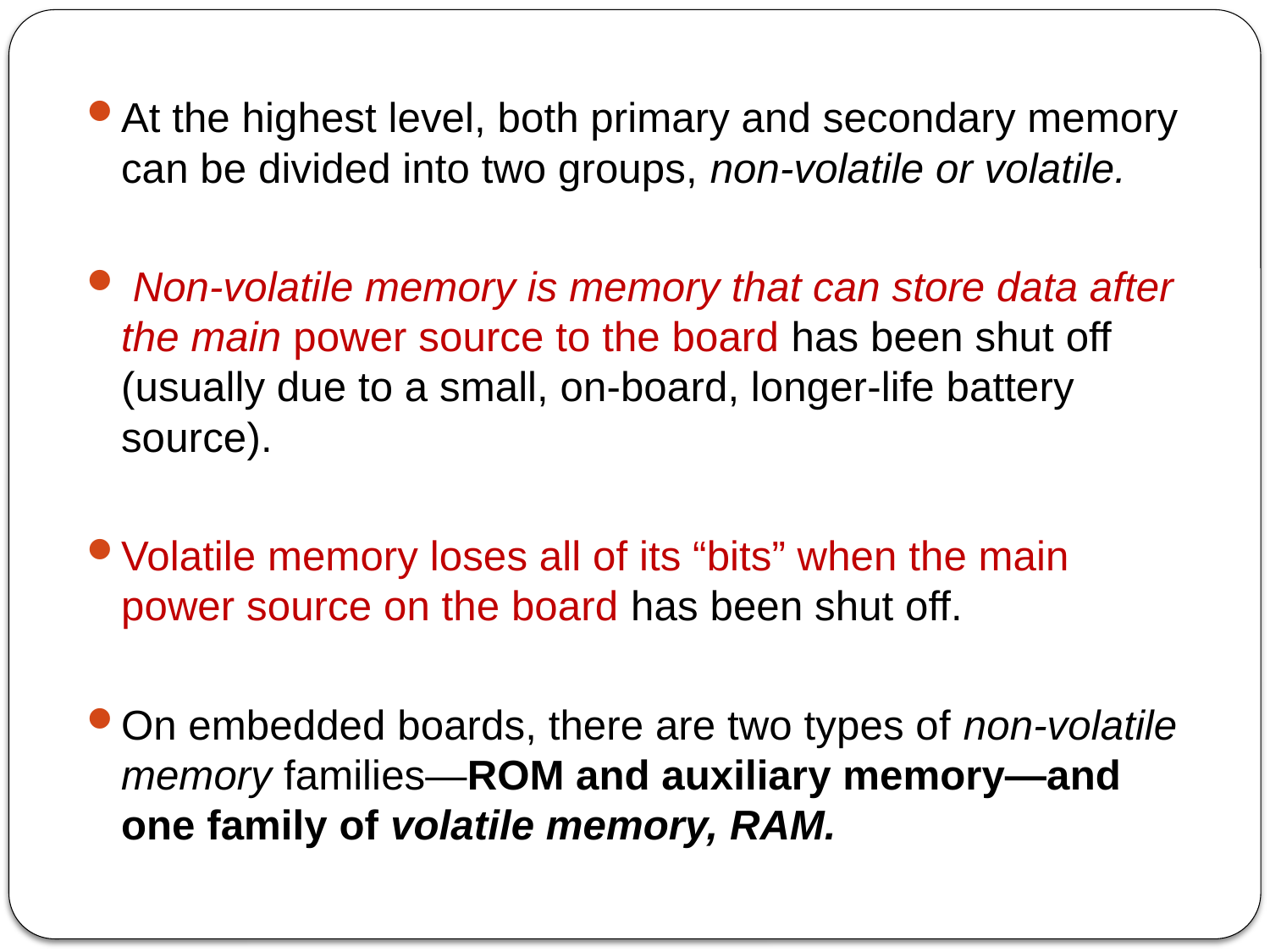

At the highest level, both primary and secondary memory can be divided into two groups, non-volatile or volatile.

 Non-volatile memory is memory that can store data after the main power source to the board has been shut off (usually due to a small, on-board, longer-life battery source).

Volatile memory loses all of its “bits” when the main power source on the board has been shut off.

On embedded boards, there are two types of non-volatile memory families—ROM and auxiliary memory—and one family of volatile memory, RAM.